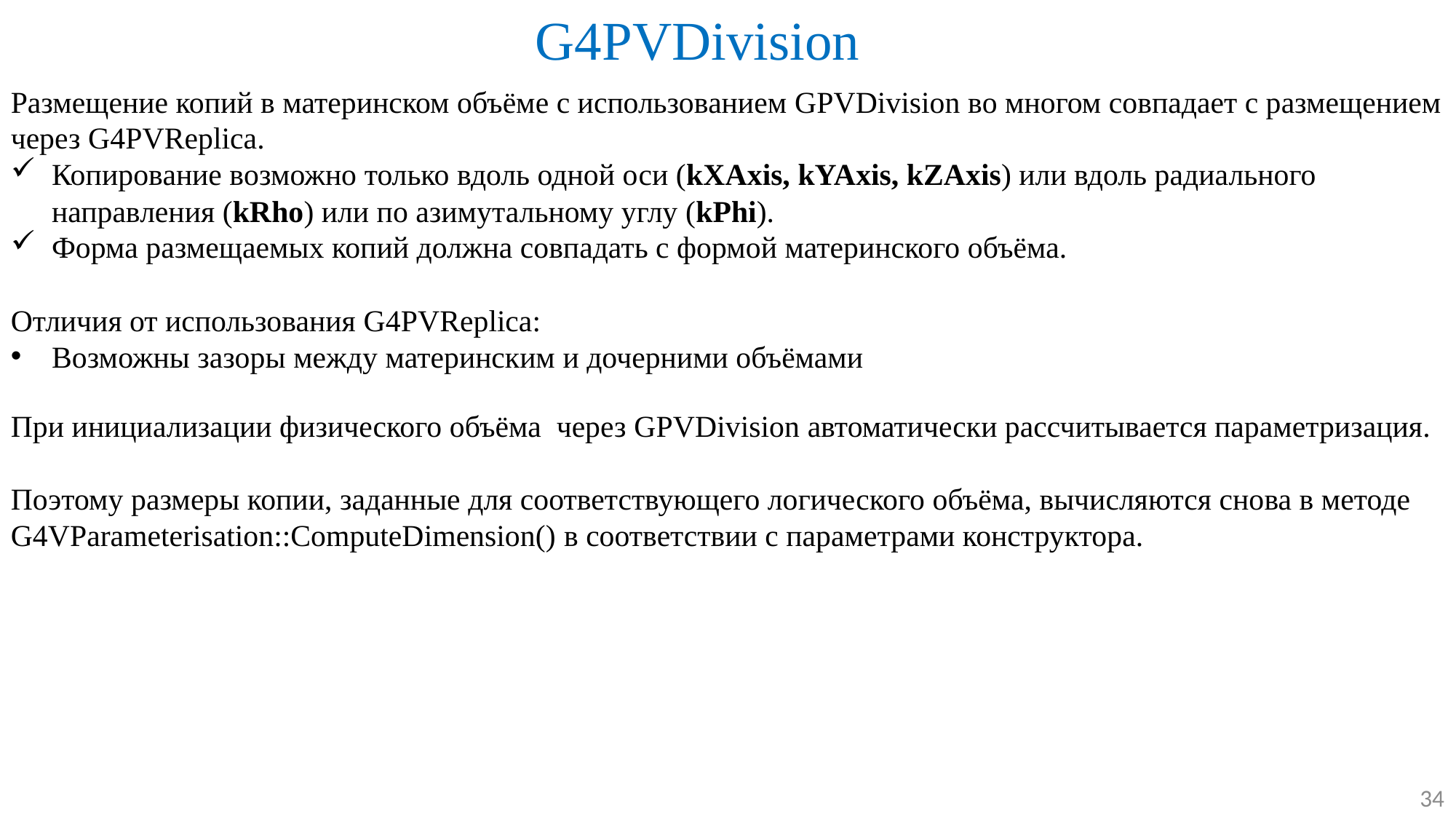

G4PVDivision
Размещение копий в материнском объёме с использованием GPVDivision во многом совпадает с размещением через G4PVReplica.
Копирование возможно только вдоль одной оси (kXAxis, kYAxis, kZAxis) или вдоль радиального направления (kRho) или по азимутальному углу (kPhi).
Форма размещаемых копий должна совпадать с формой материнского объёма.

Отличия от использования G4PVReplica:
Возможны зазоры между материнским и дочерними объёмами

При инициализации физического объёма  через GPVDivision автоматически рассчитывается параметризация.

Поэтому размеры копии, заданные для соответствующего логического объёма, вычисляются снова в методе
G4VParameterisation::ComputeDimension() в соответствии с параметрами конструктора.
34